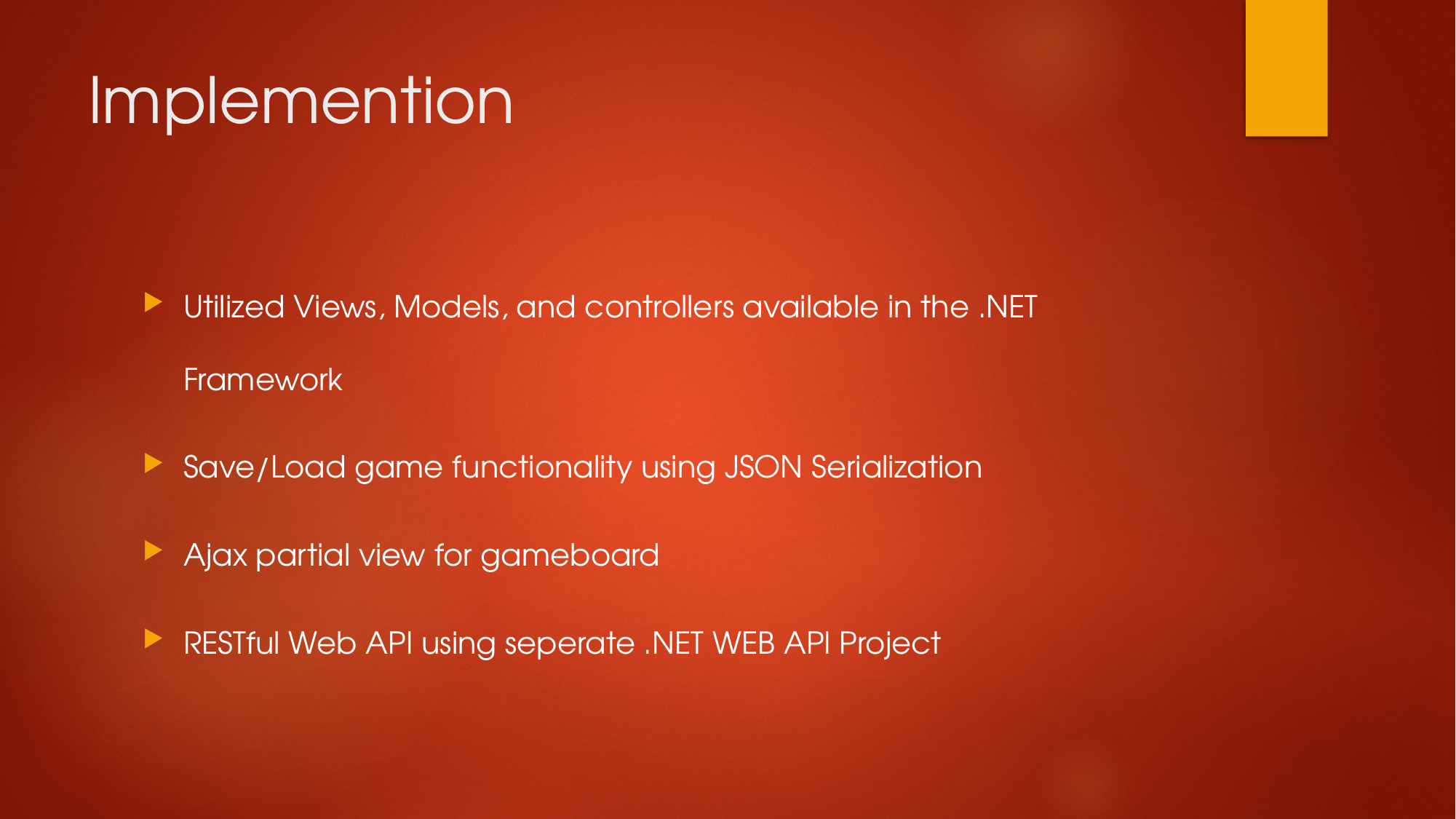

# Implemention
Utilized Views, Models, and controllers available in the .NET Framework
Save/Load game functionality using JSON Serialization
Ajax partial view for gameboard
RESTful Web API using seperate .NET WEB API Project